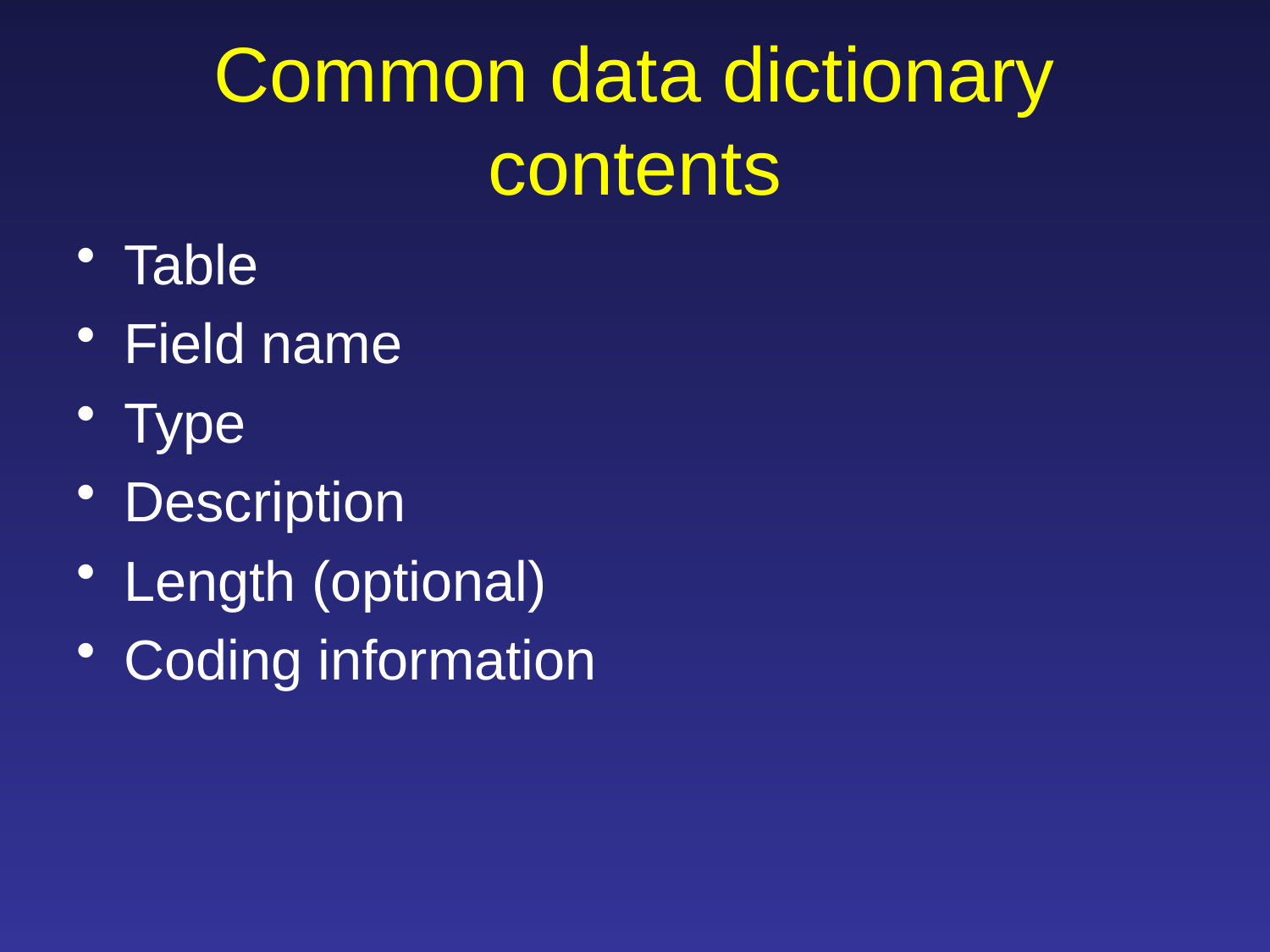

# Common data dictionary contents
Table
Field name
Type
Description
Length (optional)
Coding information